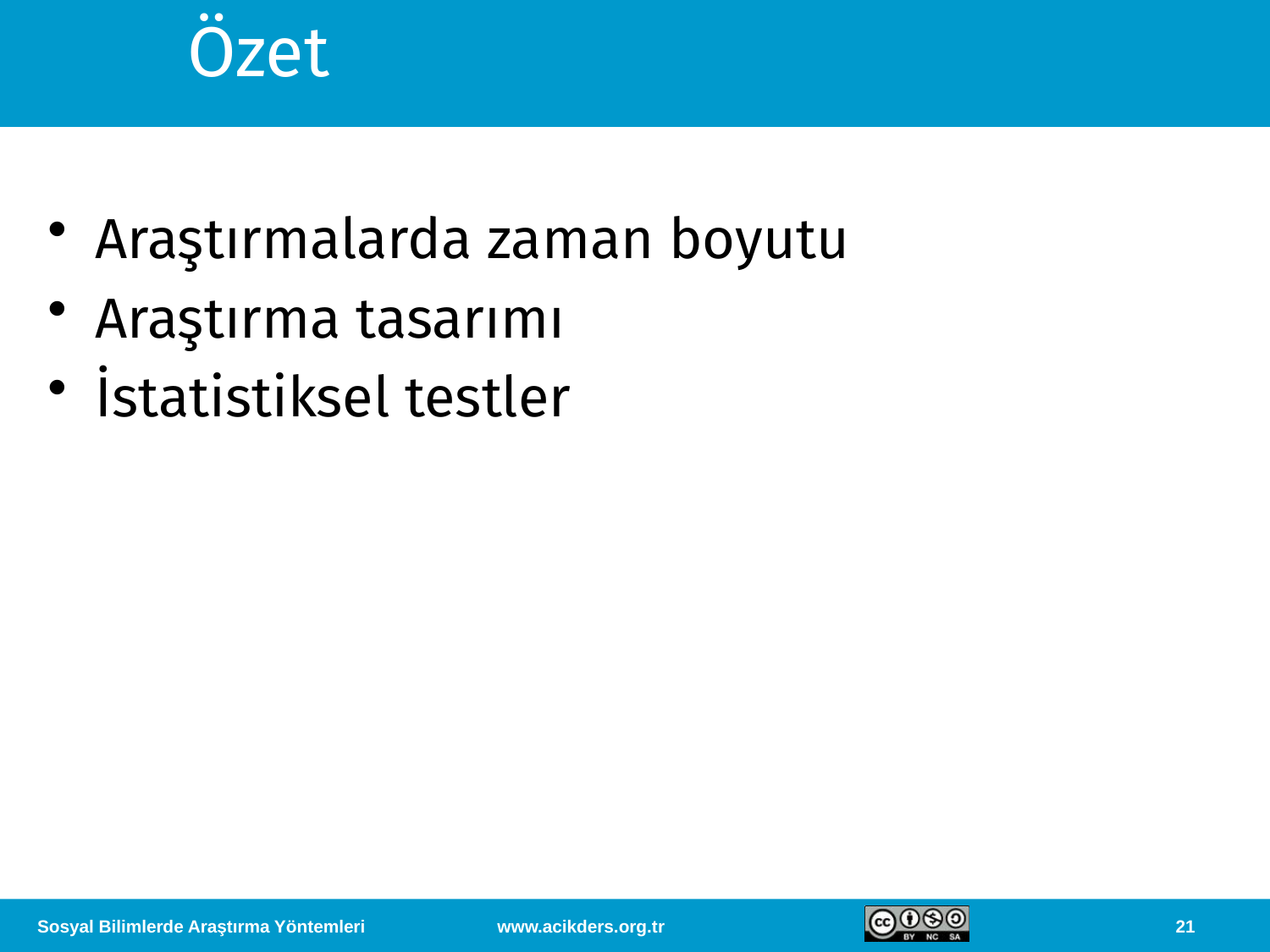

# Özet
Araştırmalarda zaman boyutu
Araştırma tasarımı
İstatistiksel testler